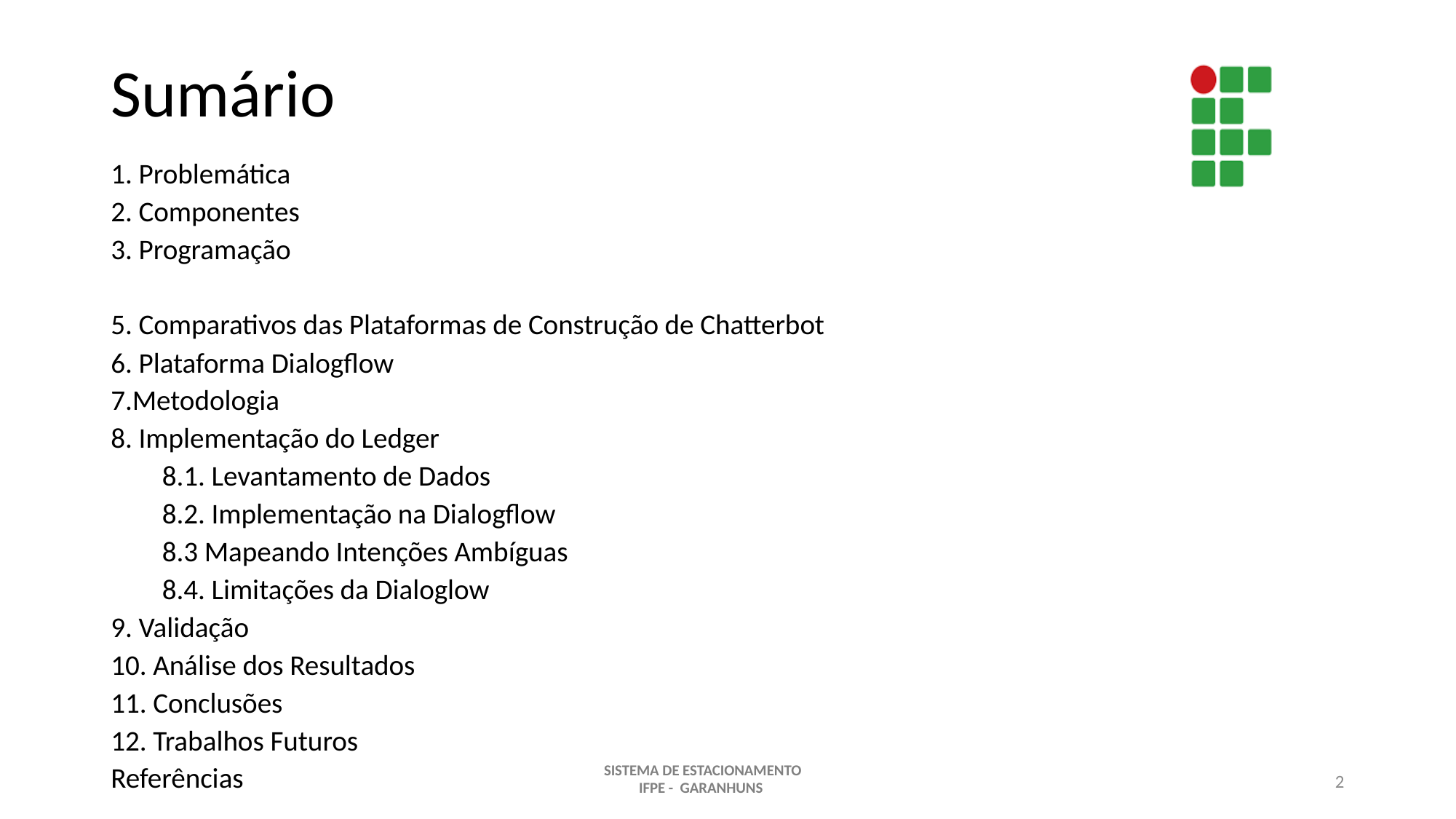

# Sumário
1. Problemática
2. Componentes
3. Programação

5. Comparativos das Plataformas de Construção de Chatterbot
6. Plataforma Dialogflow
7.Metodologia
8. Implementação do Ledger
	8.1. Levantamento de Dados
	8.2. Implementação na Dialogflow
	8.3 Mapeando Intenções Ambíguas
	8.4. Limitações da Dialoglow
9. Validação
10. Análise dos Resultados
11. Conclusões
12. Trabalhos Futuros
Referências

2